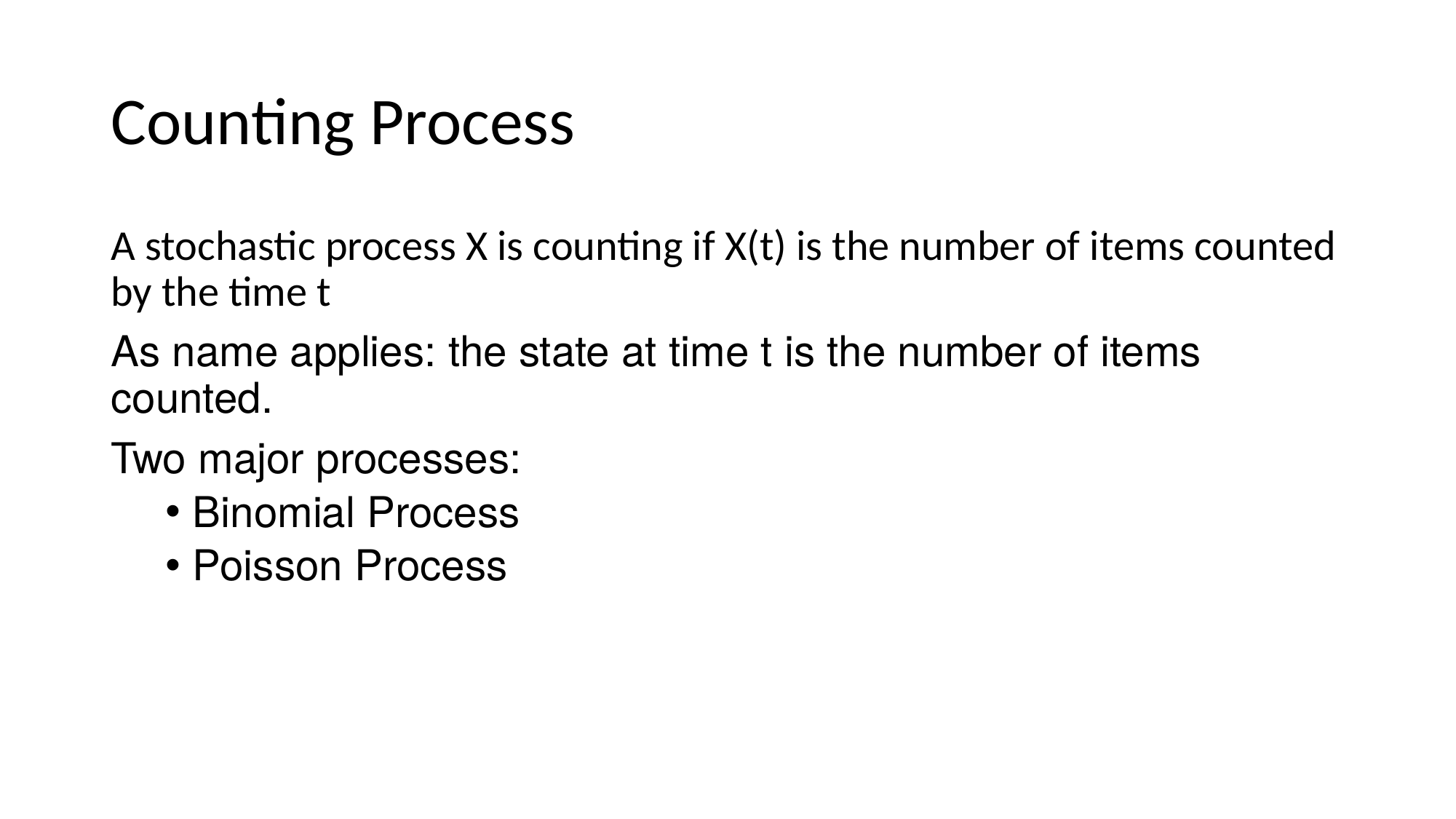

# Counting Process
A stochastic process X is counting if X(t) is the number of items counted by the time t
As name applies: the state at time t is the number of items counted.
Two major processes:
Binomial Process
Poisson Process